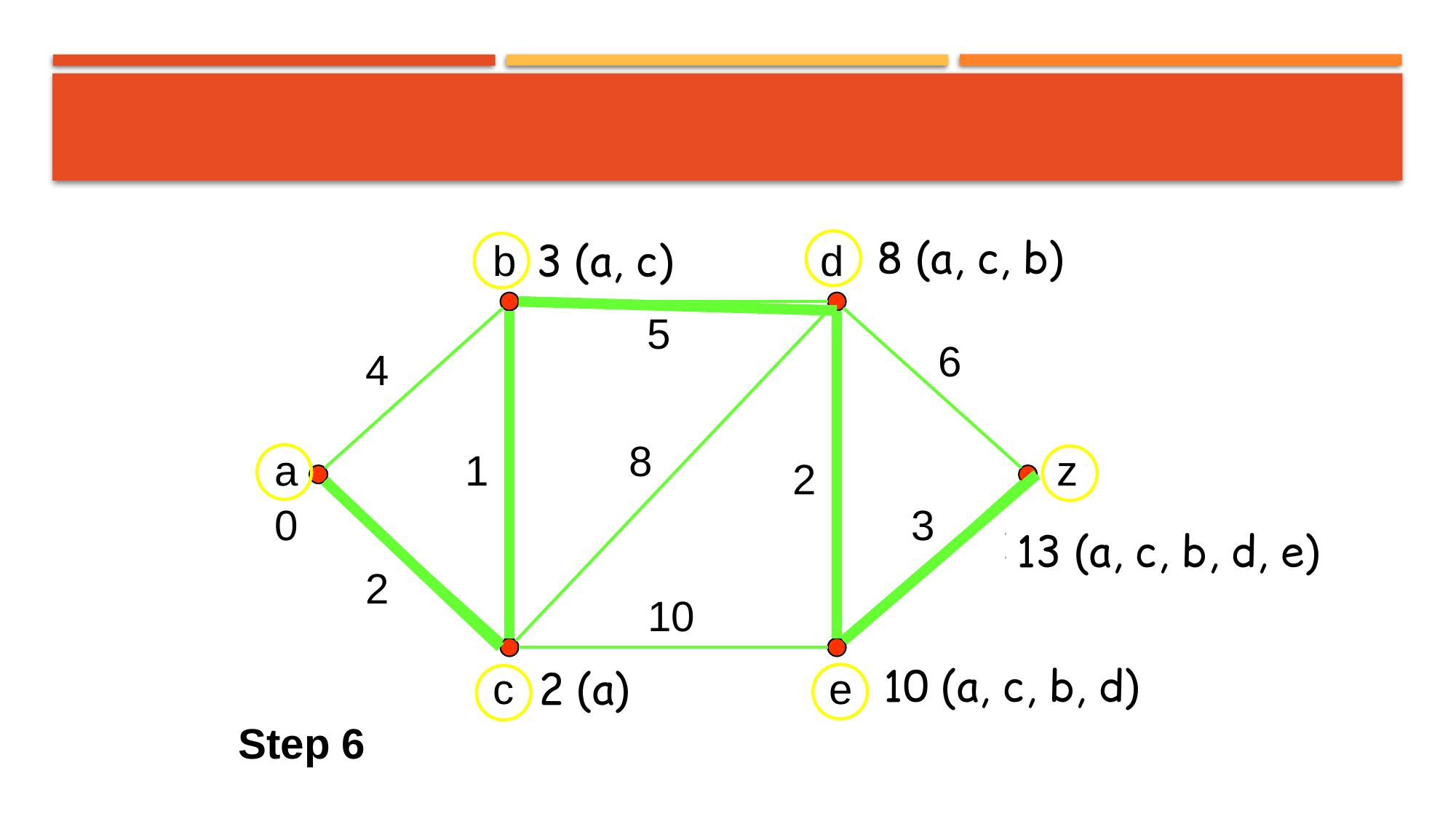

8 (a, c, b)
b
d

a
z

c
e
5
6
4
8
1
2
0
3
2
10
3 (a, c)
∞
∞

∞
14 (a, c, b, d)
13 (a, c, b, d, e)
10 (a, c, b, d)
∞
2 (a)
∞

Step 6